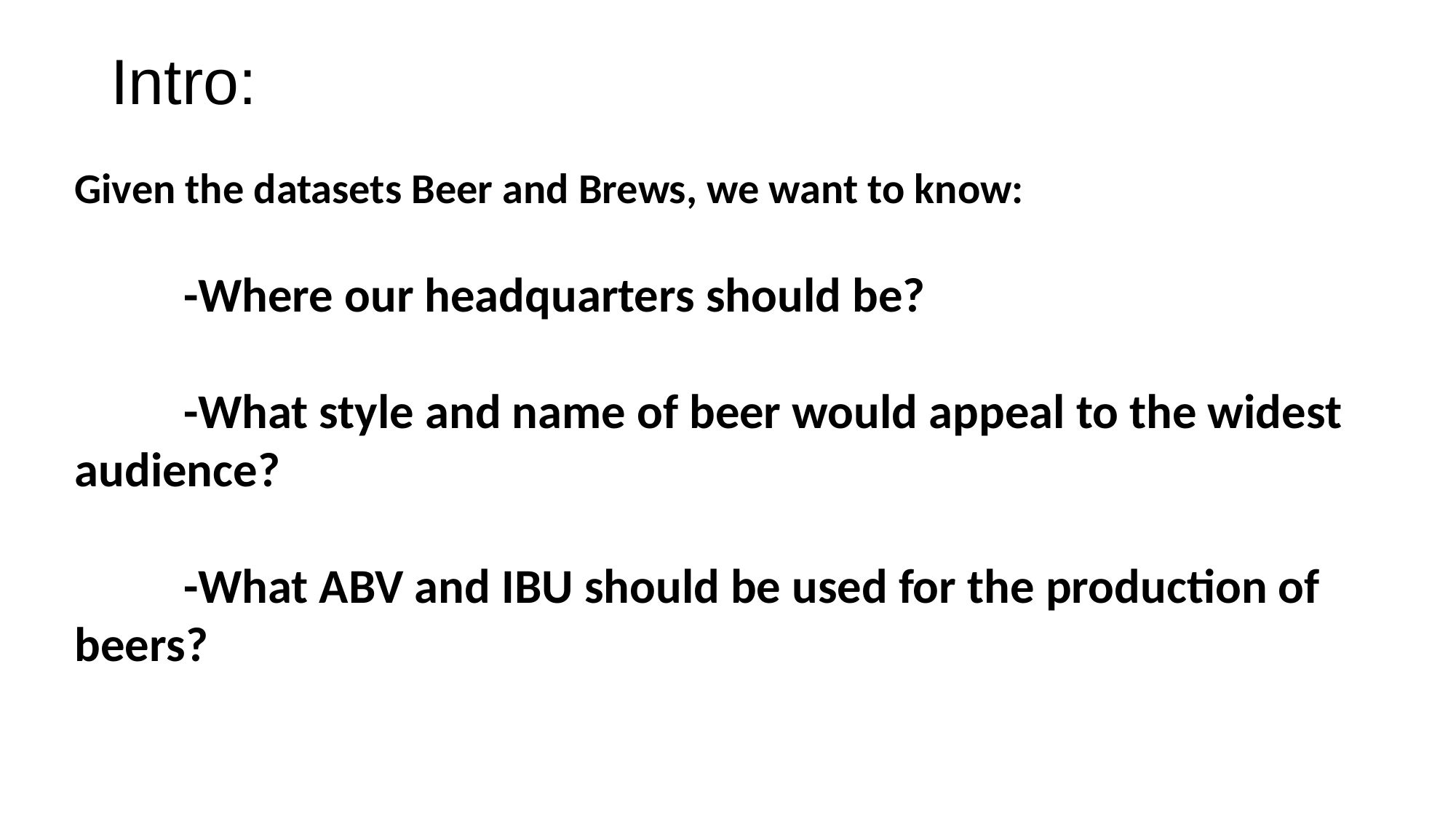

# Intro:
Given the datasets Beer and Brews, we want to know:

	-Where our headquarters should be?

	-What style and name of beer would appeal to the widest audience?

	-What ABV and IBU should be used for the production of beers?